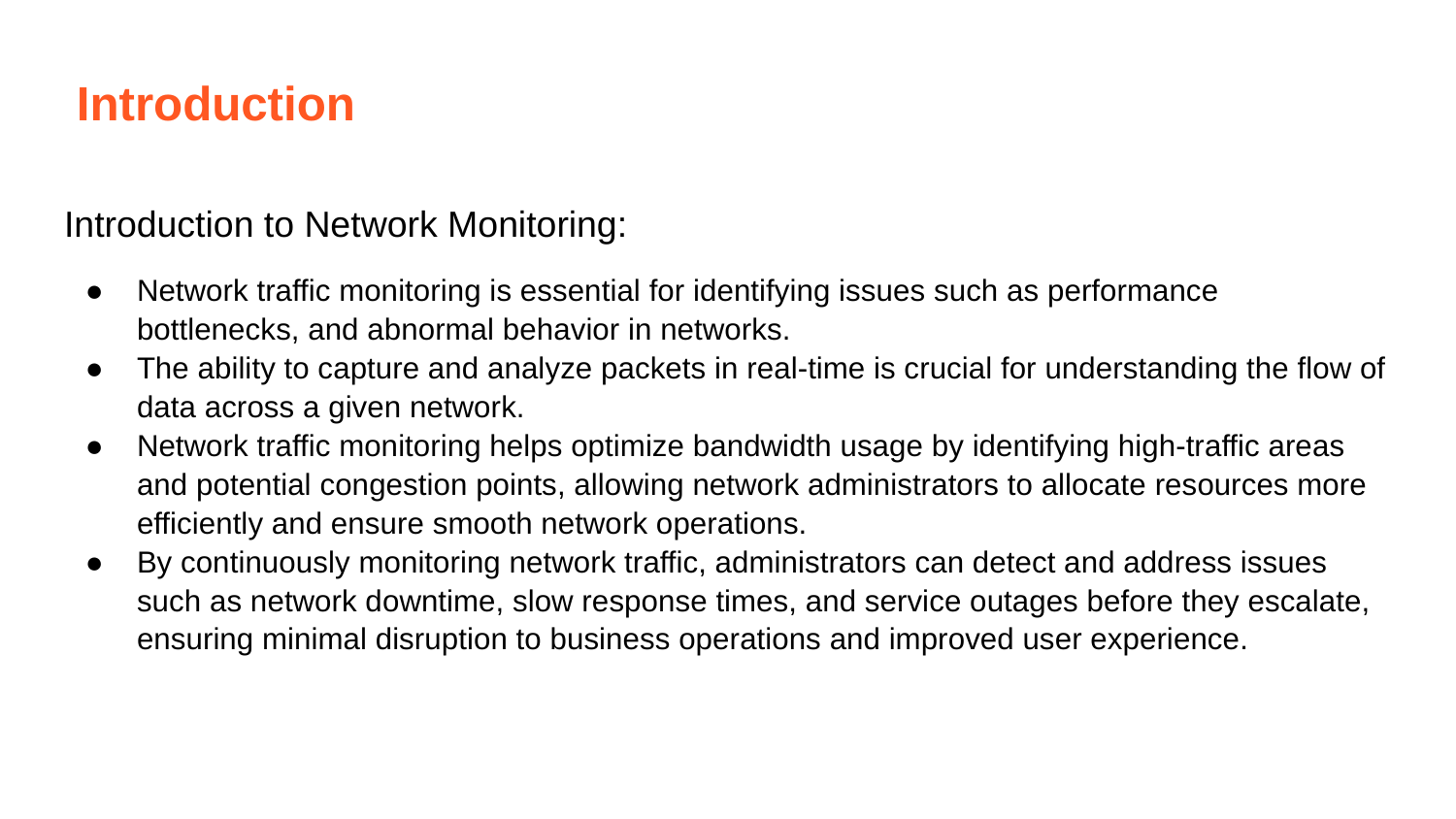

# Introduction
Introduction to Network Monitoring:
Network traffic monitoring is essential for identifying issues such as performance bottlenecks, and abnormal behavior in networks.
The ability to capture and analyze packets in real-time is crucial for understanding the flow of data across a given network.
Network traffic monitoring helps optimize bandwidth usage by identifying high-traffic areas and potential congestion points, allowing network administrators to allocate resources more efficiently and ensure smooth network operations.
By continuously monitoring network traffic, administrators can detect and address issues such as network downtime, slow response times, and service outages before they escalate, ensuring minimal disruption to business operations and improved user experience.